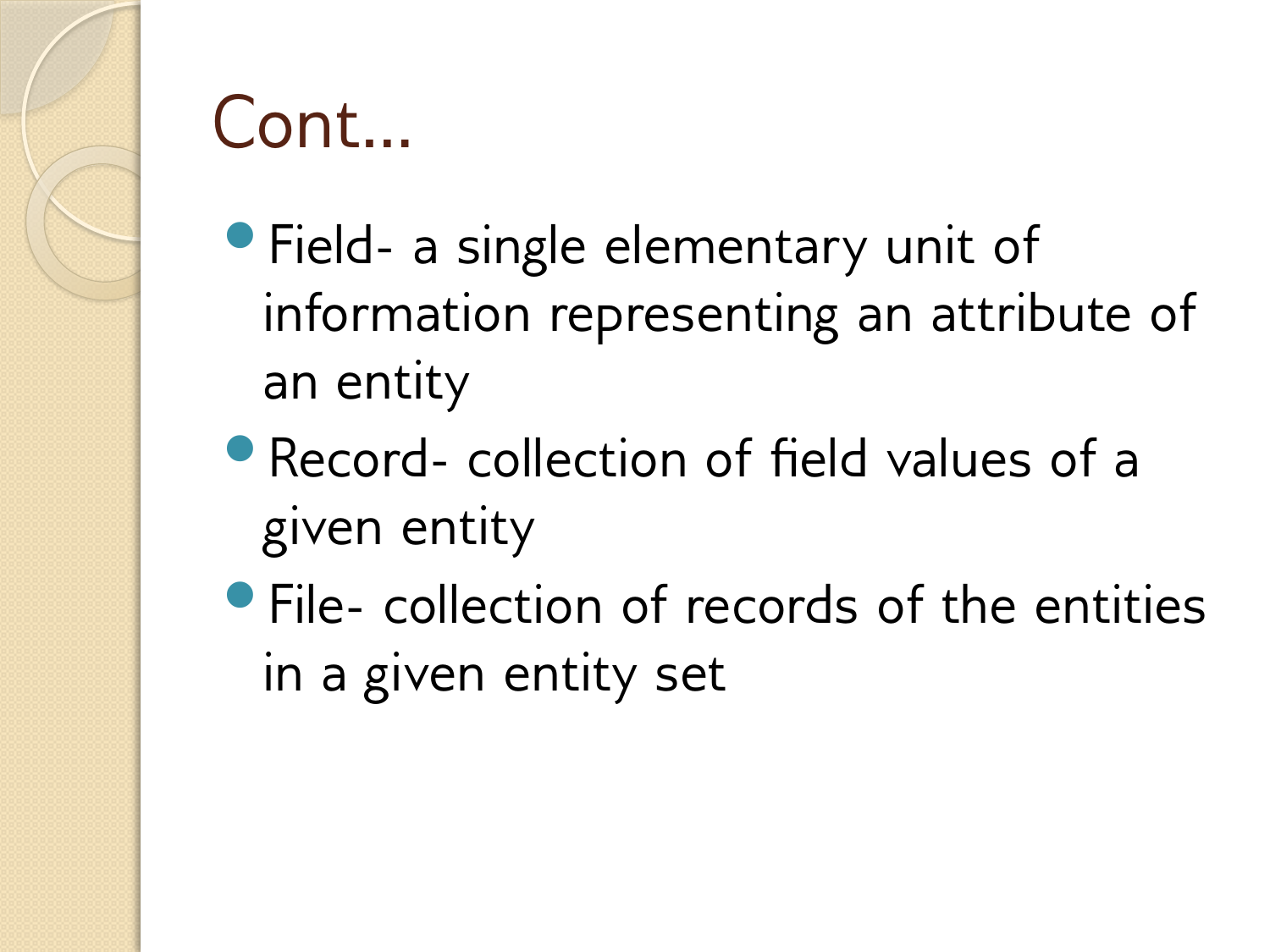

# Cont…
Field- a single elementary unit of information representing an attribute of an entity
Record- collection of field values of a given entity
File- collection of records of the entities in a given entity set